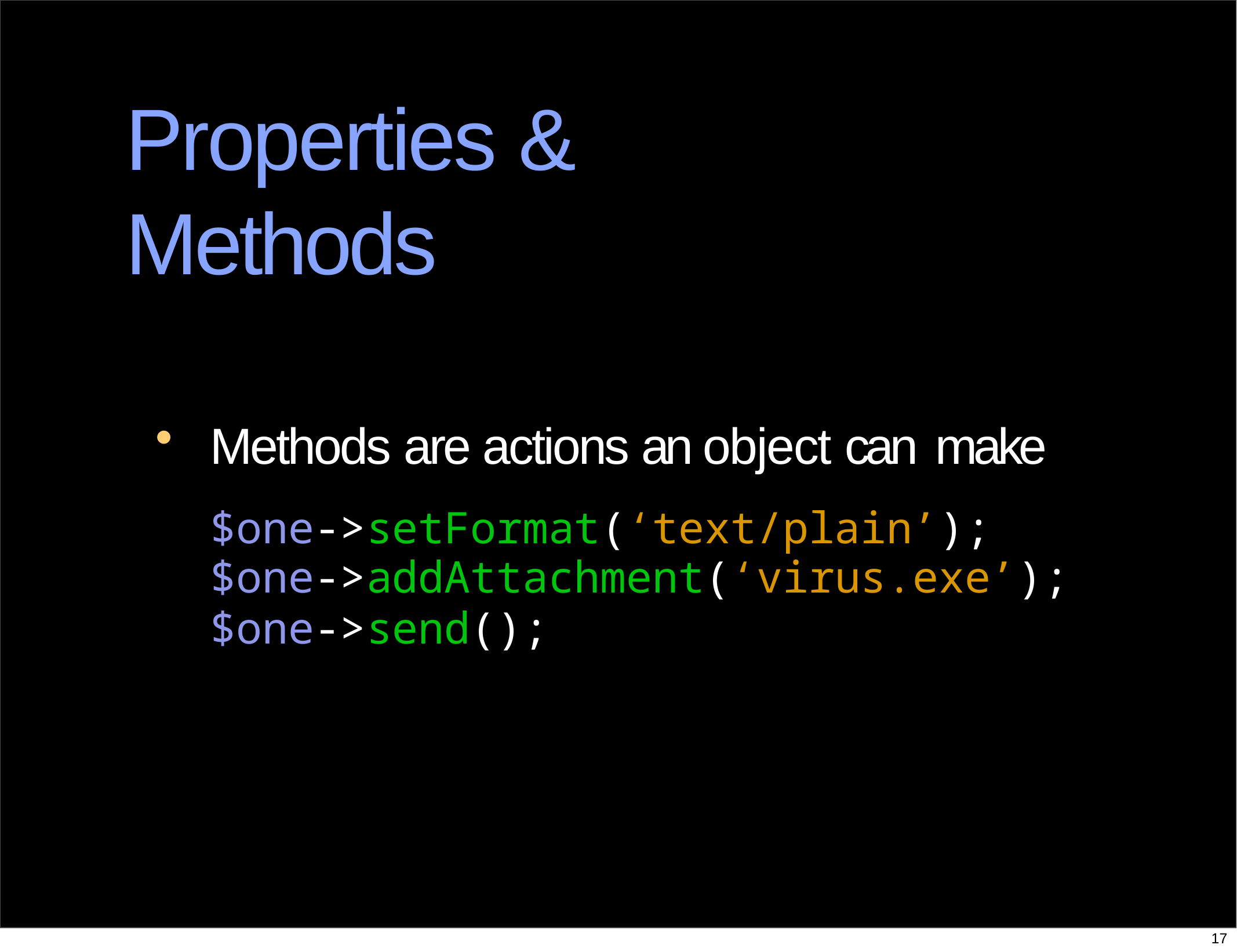

# Properties & Methods
Methods are actions an object can make
$one->setFormat(‘text/plain’);
$one->addAttachment(‘virus.exe’);
$one->send();
17